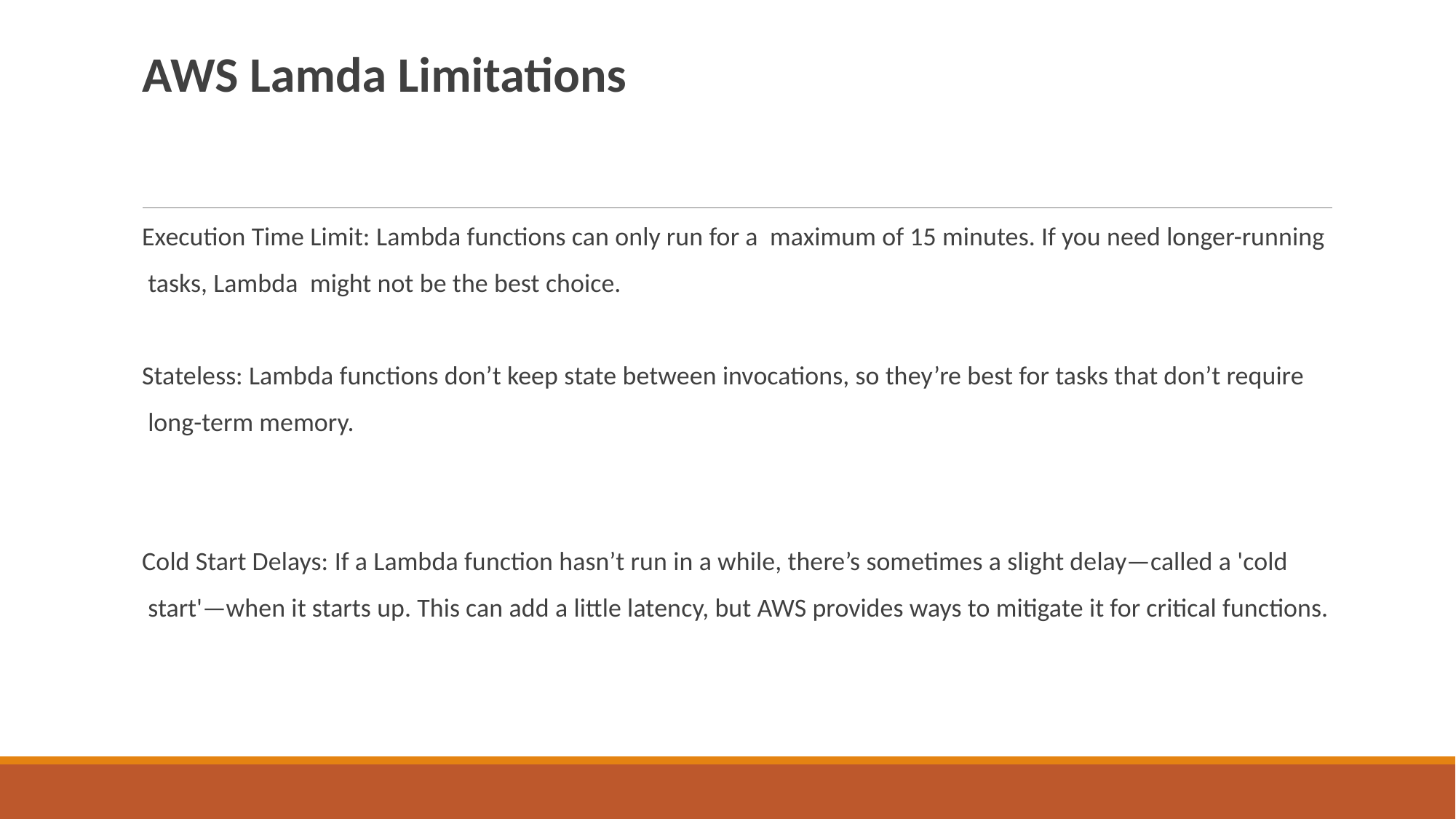

AWS Lamda Limitations

Execution Time Limit: Lambda functions can only run for a  maximum of 15 minutes. If you need longer-running
 tasks, Lambda  might not be the best choice.

Stateless: Lambda functions don’t keep state between invocations, so they’re best for tasks that don’t require
 long-term memory.

Cold Start Delays: If a Lambda function hasn’t run in a while, there’s sometimes a slight delay—called a 'cold
 start'—when it starts up. This can add a little latency, but AWS provides ways to mitigate it for critical functions.